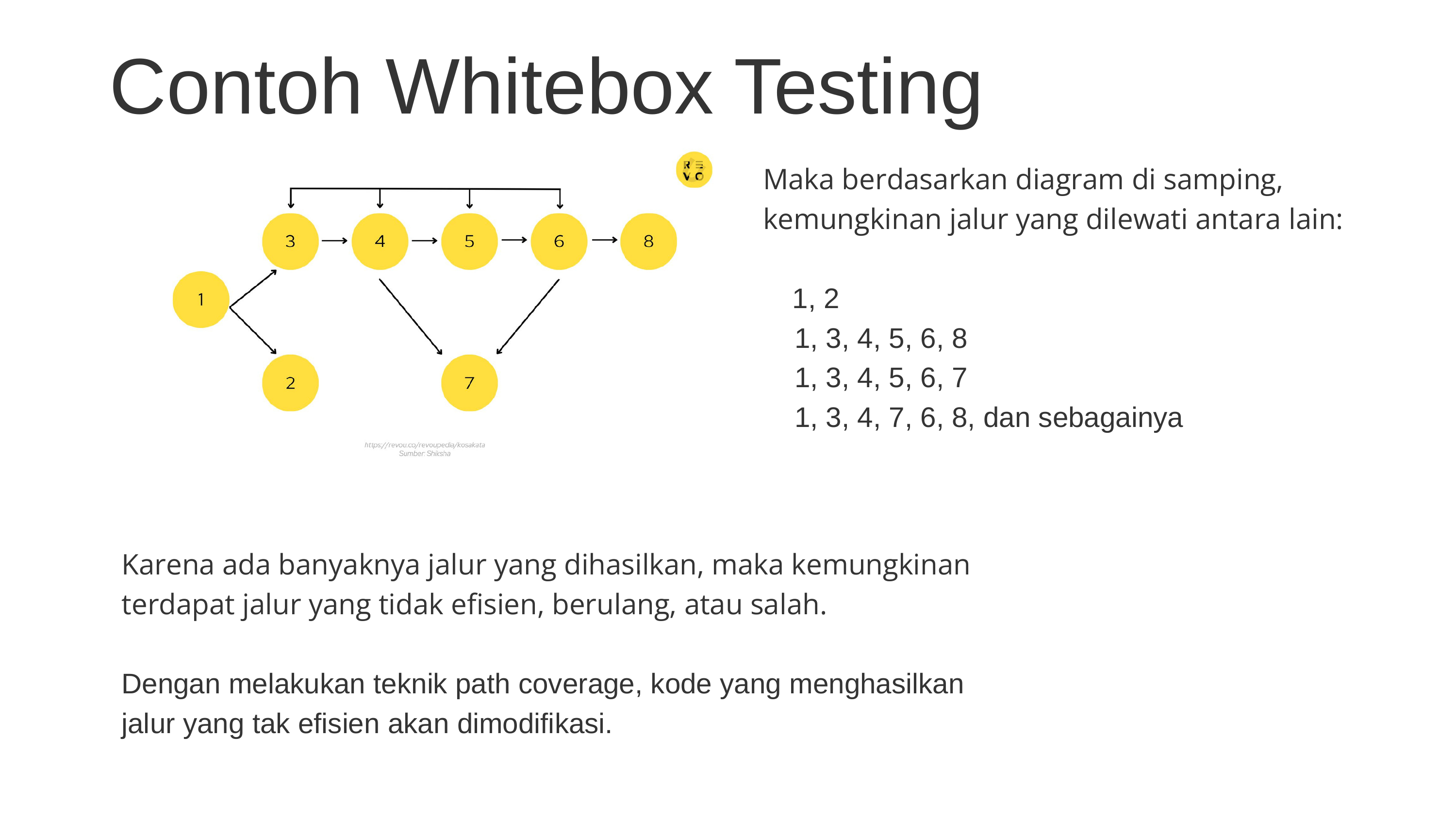

Contoh Whitebox Testing

Maka berdasarkan diagram di samping, kemungkinan jalur yang dilewati antara lain:

    1, 2
    1, 3, 4, 5, 6, 8
    1, 3, 4, 5, 6, 7
    1, 3, 4, 7, 6, 8, dan sebagainya

Karena ada banyaknya jalur yang dihasilkan, maka kemungkinan terdapat jalur yang tidak efisien, berulang, atau salah.

Dengan melakukan teknik path coverage, kode yang menghasilkan jalur yang tak efisien akan dimodifikasi.